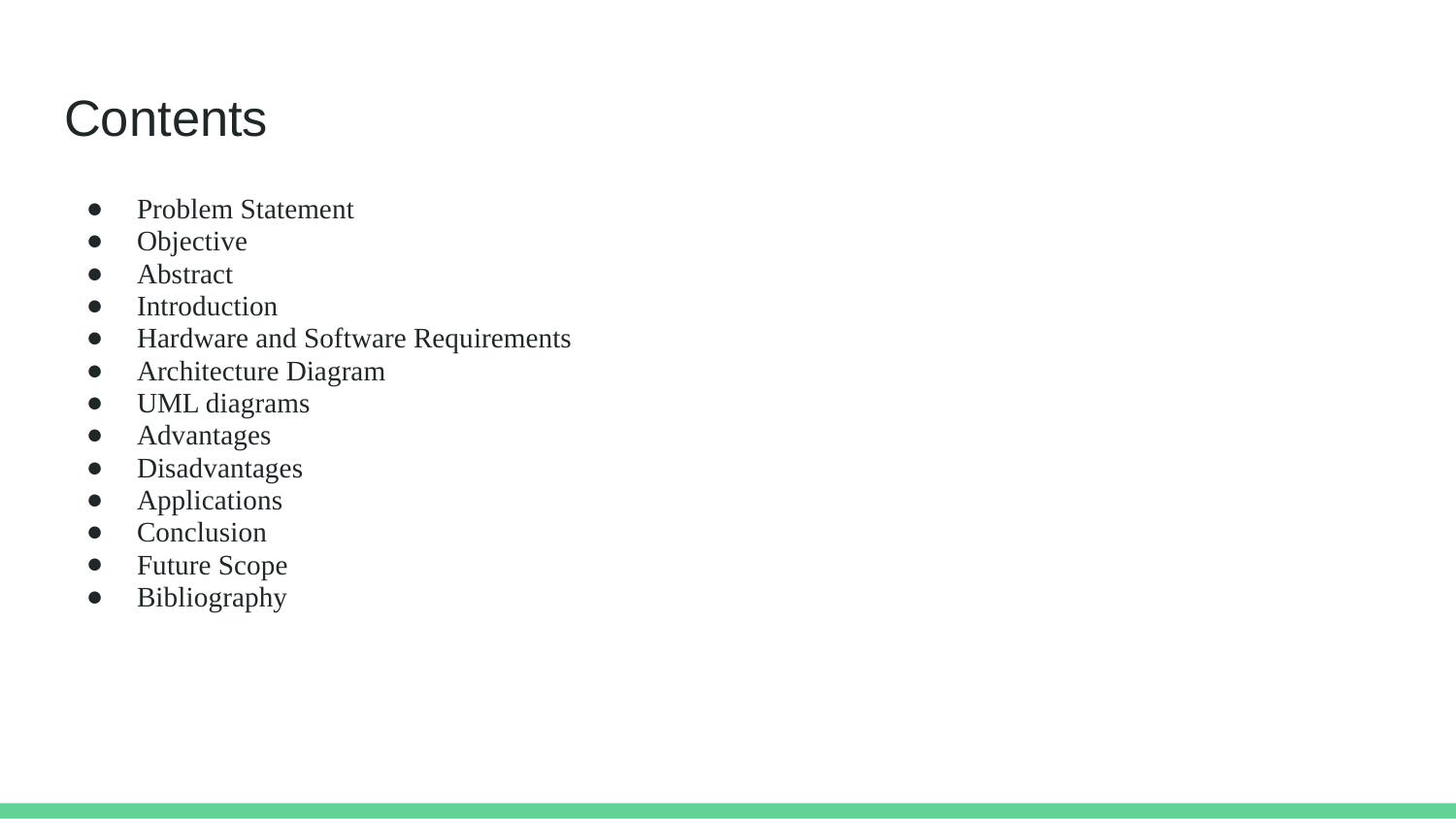

# Contents
Problem Statement
Objective
Abstract
Introduction
Hardware and Software Requirements
Architecture Diagram
UML diagrams
Advantages
Disadvantages
Applications
Conclusion
Future Scope
Bibliography